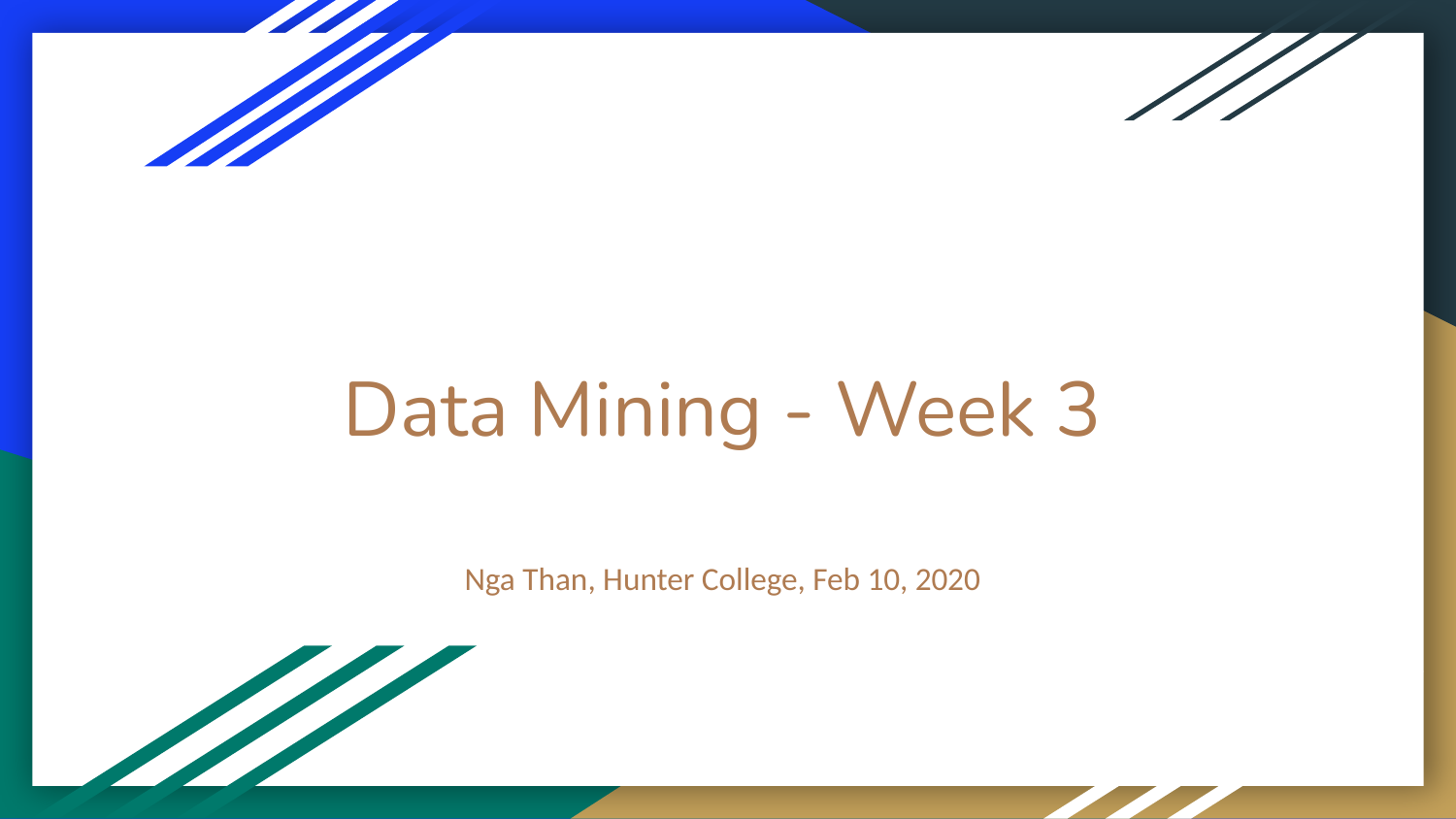

# Data Mining - Week 3
Nga Than, Hunter College, Feb 10, 2020